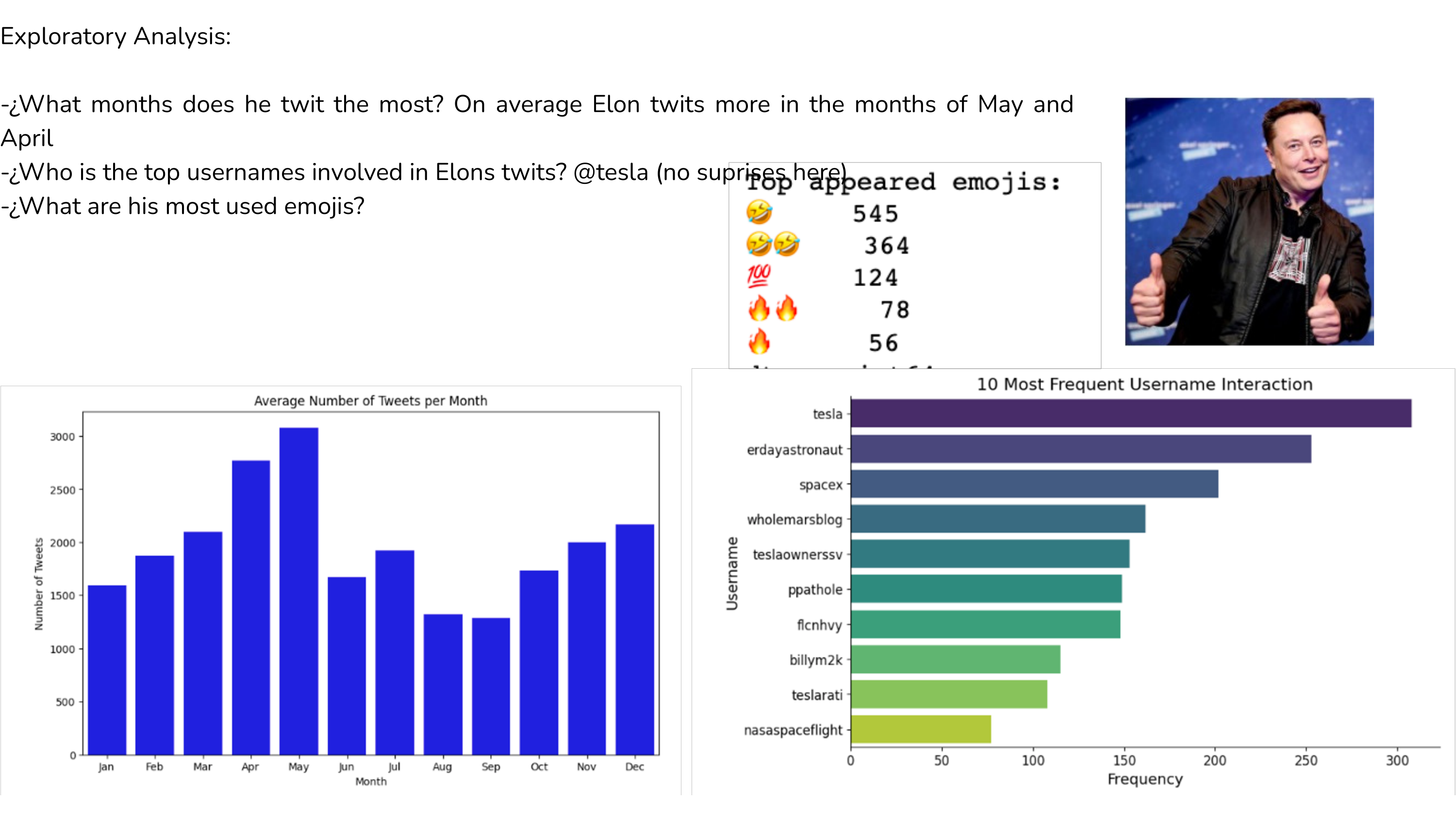

Exploratory Analysis:

-¿What months does he twit the most? On average Elon twits more in the months of May and April
-¿Who is the top usernames involved in Elons twits? @tesla (no suprises here)
-¿What are his most used emojis?